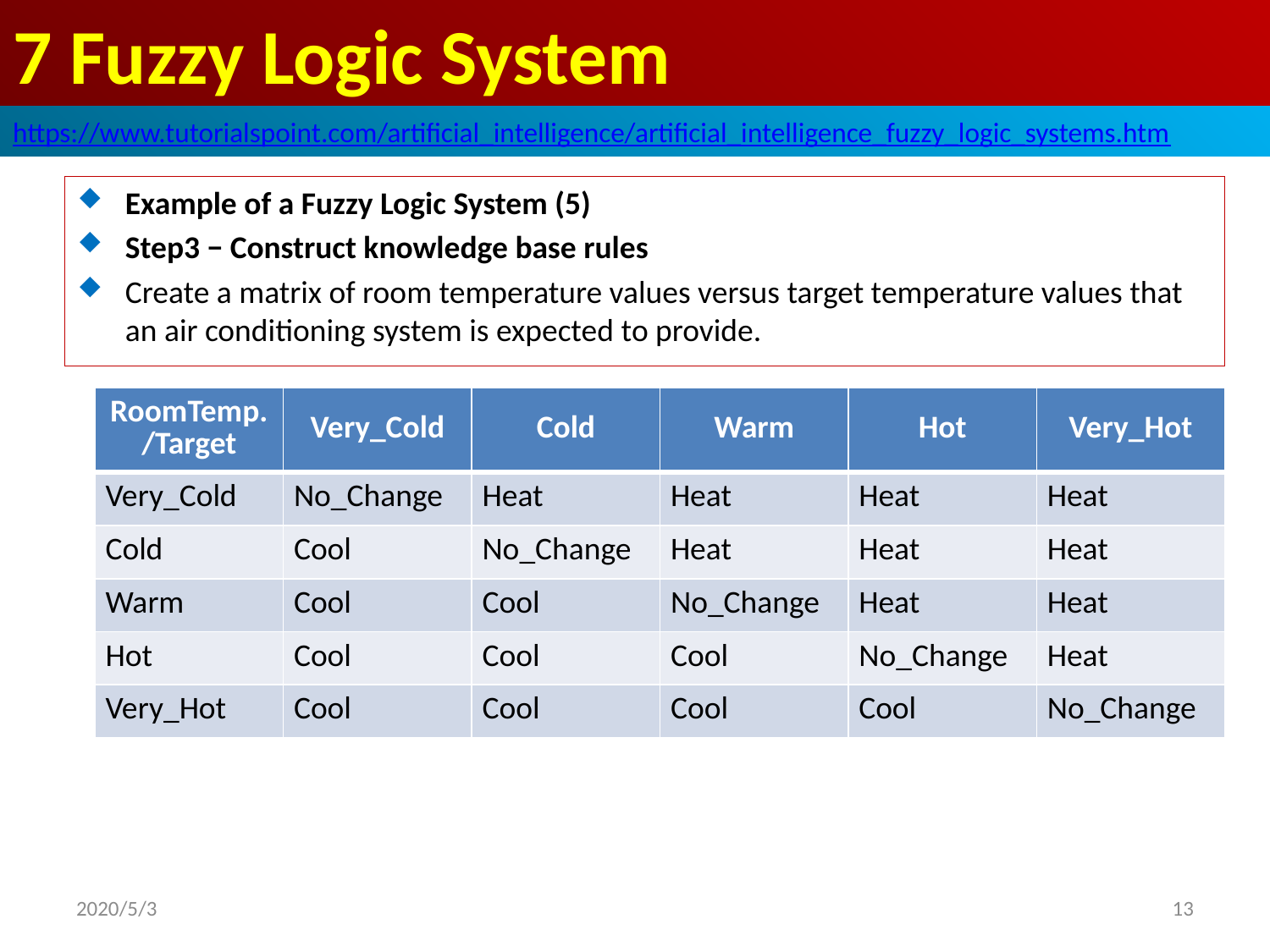

# 7 Fuzzy Logic System
https://www.tutorialspoint.com/artificial_intelligence/artificial_intelligence_fuzzy_logic_systems.htm
Example of a Fuzzy Logic System (5)
Step3 − Construct knowledge base rules
Create a matrix of room temperature values versus target temperature values that an air conditioning system is expected to provide.
| RoomTemp. /Target | Very\_Cold | Cold | Warm | Hot | Very\_Hot |
| --- | --- | --- | --- | --- | --- |
| Very\_Cold | No\_Change | Heat | Heat | Heat | Heat |
| Cold | Cool | No\_Change | Heat | Heat | Heat |
| Warm | Cool | Cool | No\_Change | Heat | Heat |
| Hot | Cool | Cool | Cool | No\_Change | Heat |
| Very\_Hot | Cool | Cool | Cool | Cool | No\_Change |
2020/5/3
13